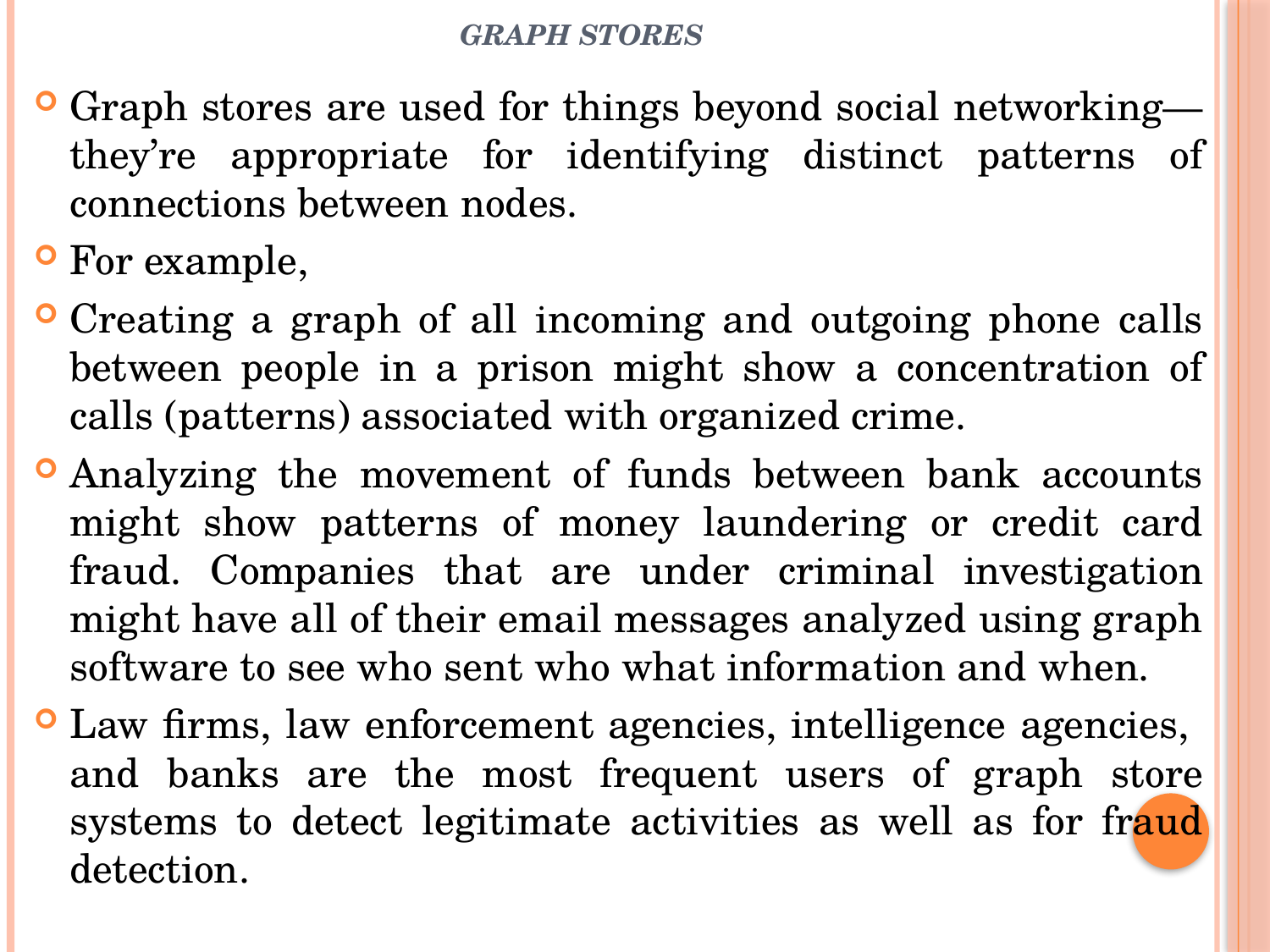

# Graph stores
Graph stores are used for things beyond social networking—they’re appropriate for identifying distinct patterns of connections between nodes.
For example,
Creating a graph of all incoming and outgoing phone calls between people in a prison might show a concentration of calls (patterns) associated with organized crime.
Analyzing the movement of funds between bank accounts might show patterns of money laundering or credit card fraud. Companies that are under criminal investigation might have all of their email messages analyzed using graph software to see who sent who what information and when.
Law firms, law enforcement agencies, intelligence agencies,  and banks are the most frequent users of graph store systems to detect legitimate activities as well as for fraud detection.